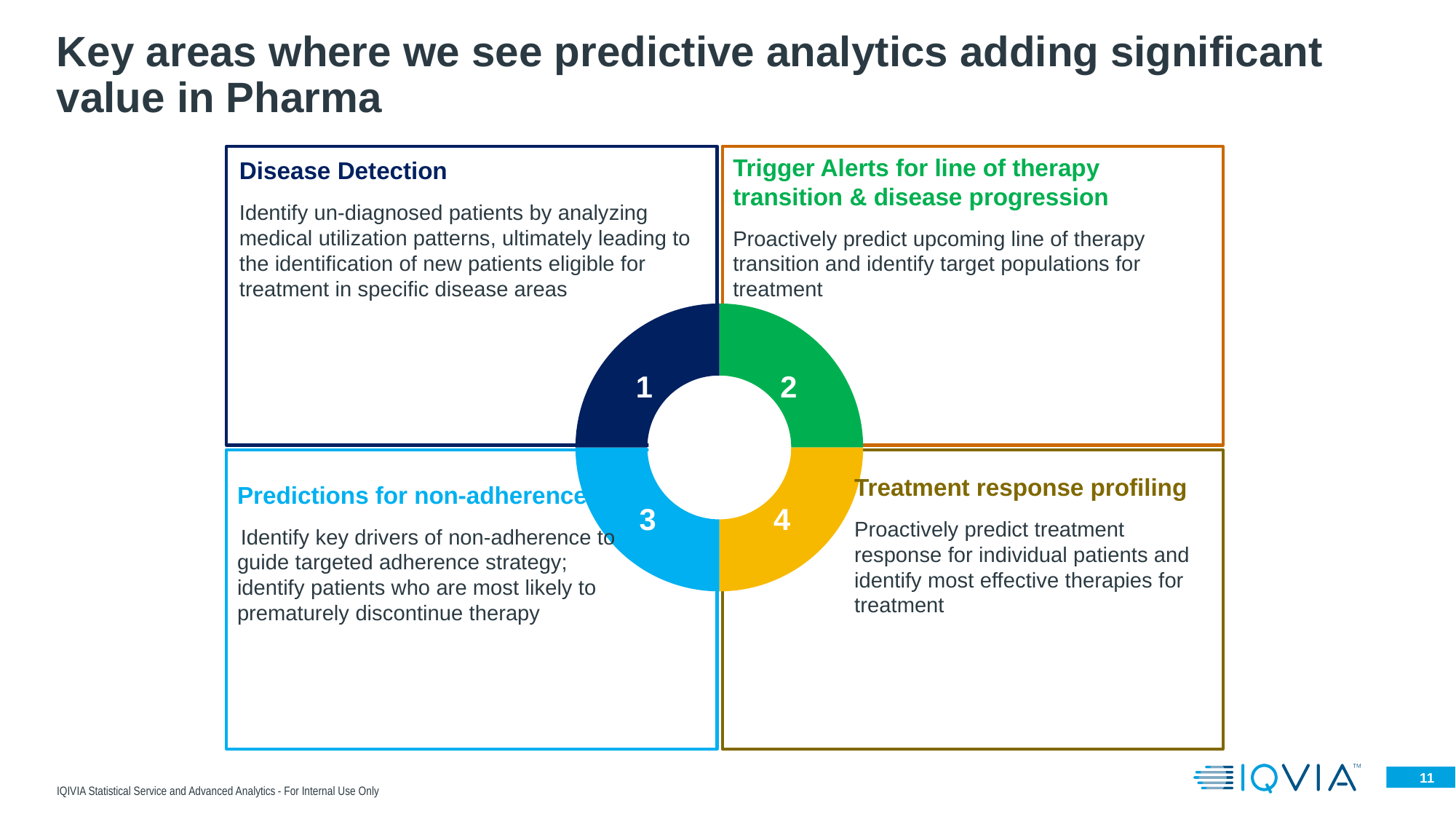

# Key areas where we see predictive analytics adding significant value in Pharma

Trigger Alerts for line of therapy transition & disease progression

Proactively predict upcoming line of therapy transition and identify target populations for treatment

Disease Detection

Identify un-diagnosed patients by analyzing medical utilization patterns, ultimately leading to the identification of new patients eligible for treatment in specific disease areas

### Chart

| Category | Main Offerings |
|---|---|
| Rare disease detection
 | 25.0 |
| Risk stratification for disease progression
 | 25.0 |
| Treatment response profiling
 | 25.0 |
| Comparative Treatment Heterogeneity
 | 25.0 |
2
1

Treatment response profiling

Proactively predict treatment response for individual patients and identify most effective therapies for treatment

Predictions for non-adherence

 Identify key drivers of non-adherence to
guide targeted adherence strategy;
identify patients who are most likely to
prematurely discontinue therapy

3
4
IQIVIA Statistical Service and Advanced Analytics - For Internal Use Only